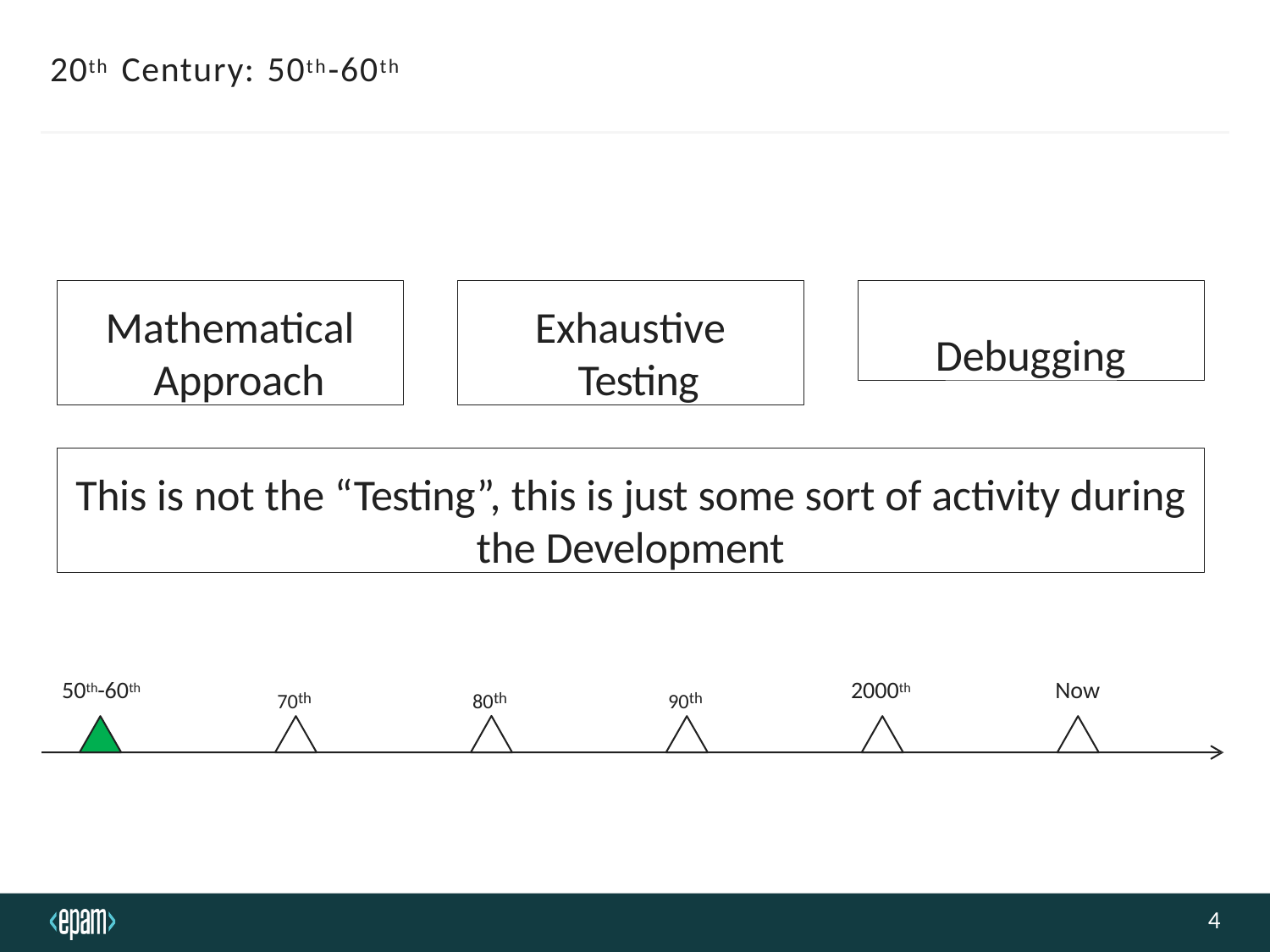

# 20th Century: 50th-60th

Mathematical  Approach
Exhaustive  Testing

Debugging
This is not the “Testing”, this is just some sort of activity during
the Development
70th
80th
90th
50th-60th
2000th
Now

4